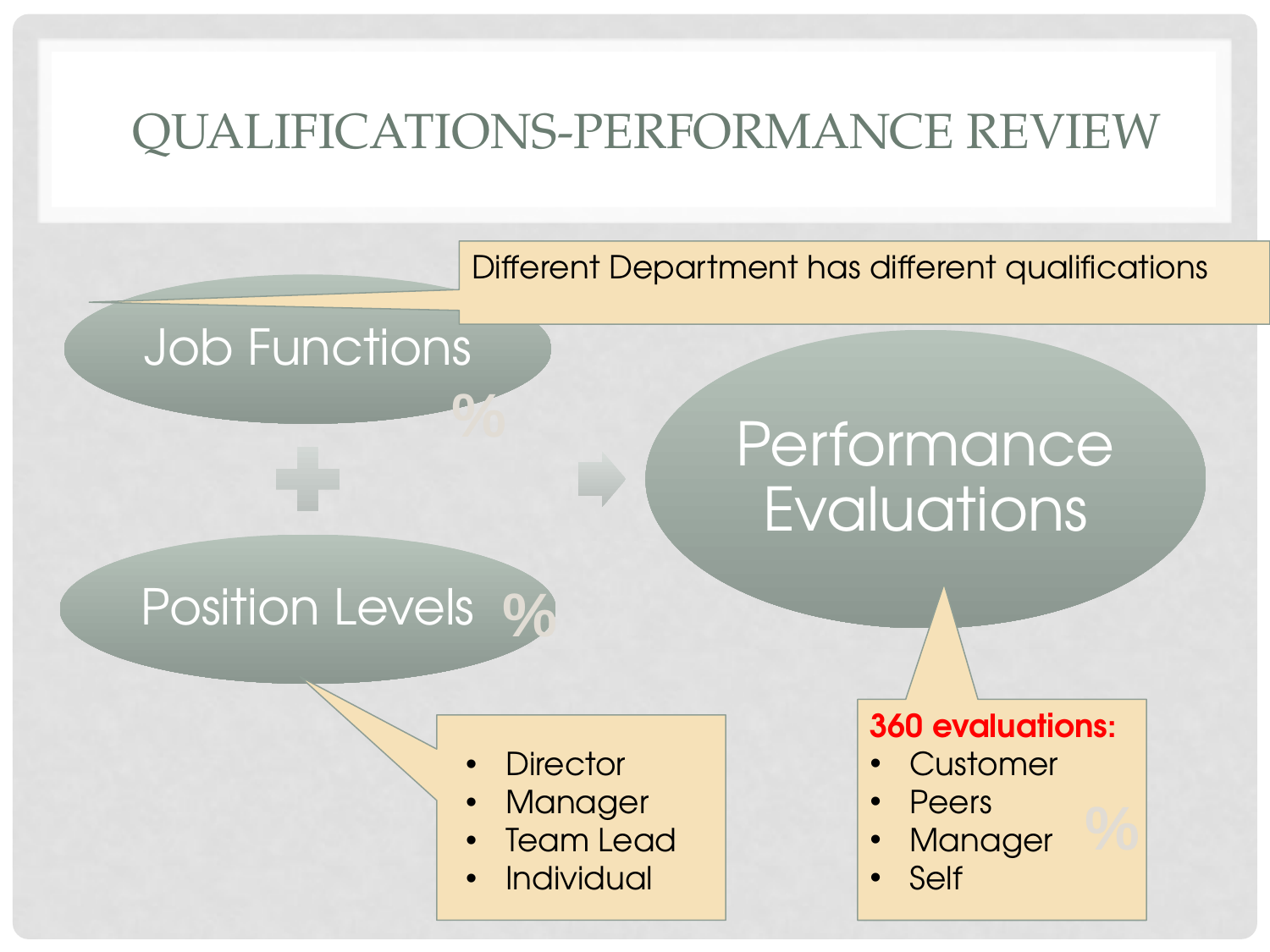

# Qualifications-performance review
Different Department has different qualifications
Job Functions

Position Levels

Performance Evaluations
%
%
360 evaluations:
Customer
Peers
Manager
Self

Director
Manager
Team Lead
Individual
%